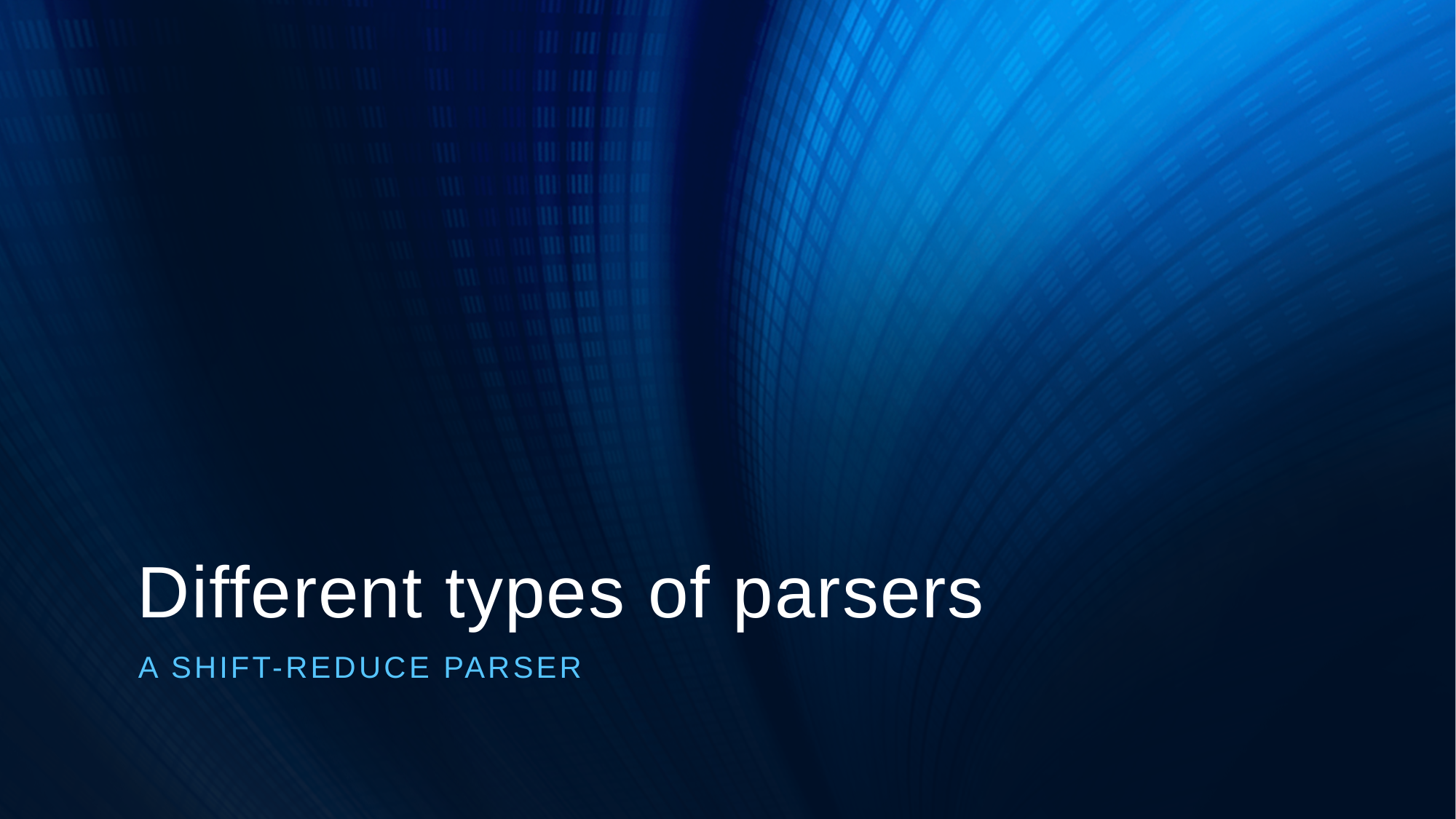

# Different types of parsers
A shift-reduce PARSER